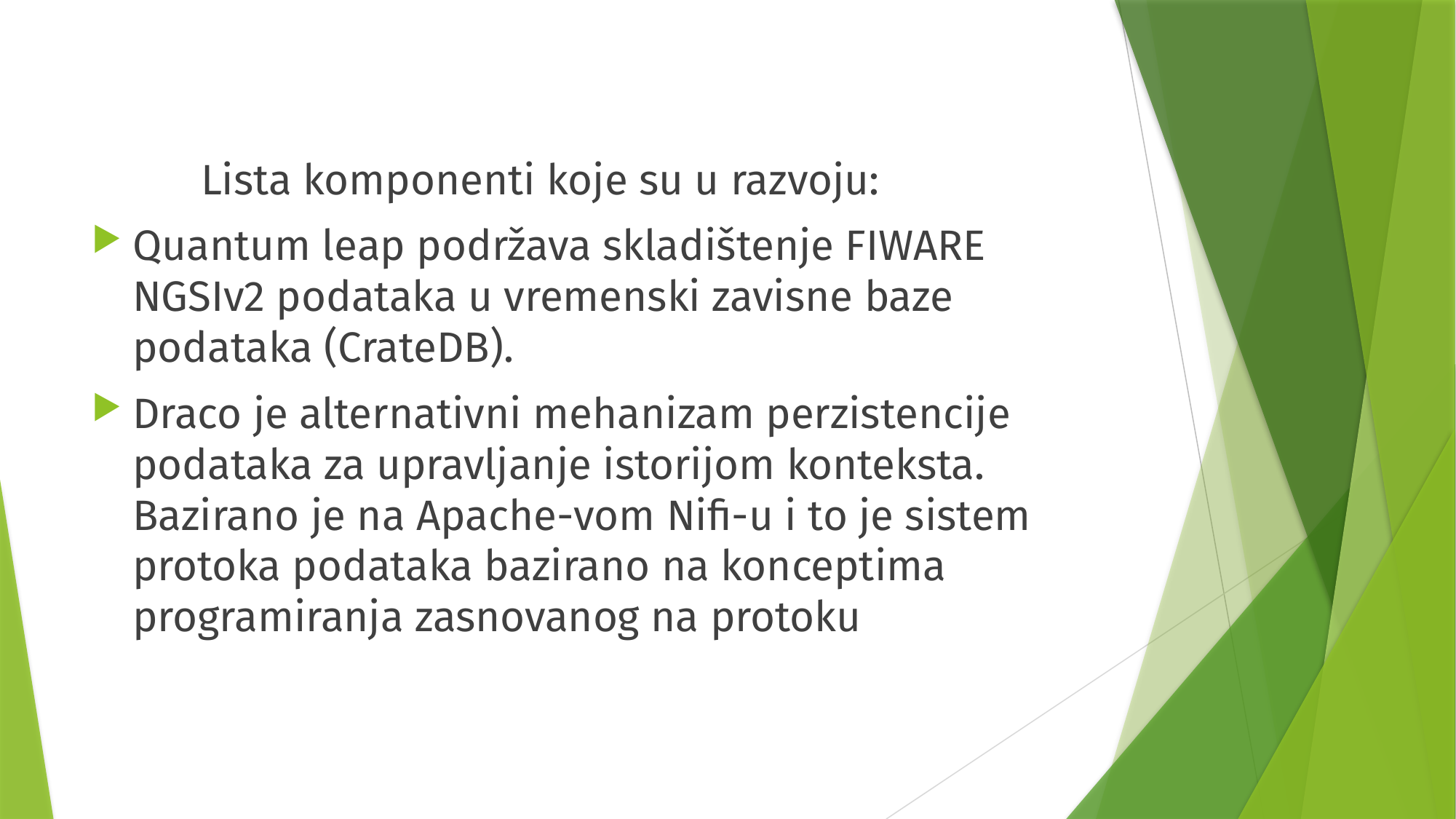

Lista komponenti koje su u razvoju:
Quantum leap podržava skladištenje FIWARE NGSIv2 podataka u vremenski zavisne baze podataka (CrateDB).
Draco je alternativni mehanizam perzistencije podataka za upravljanje istorijom konteksta. Bazirano je na Apache-vom Nifi-u i to je sistem protoka podataka bazirano na konceptima programiranja zasnovanog na protoku